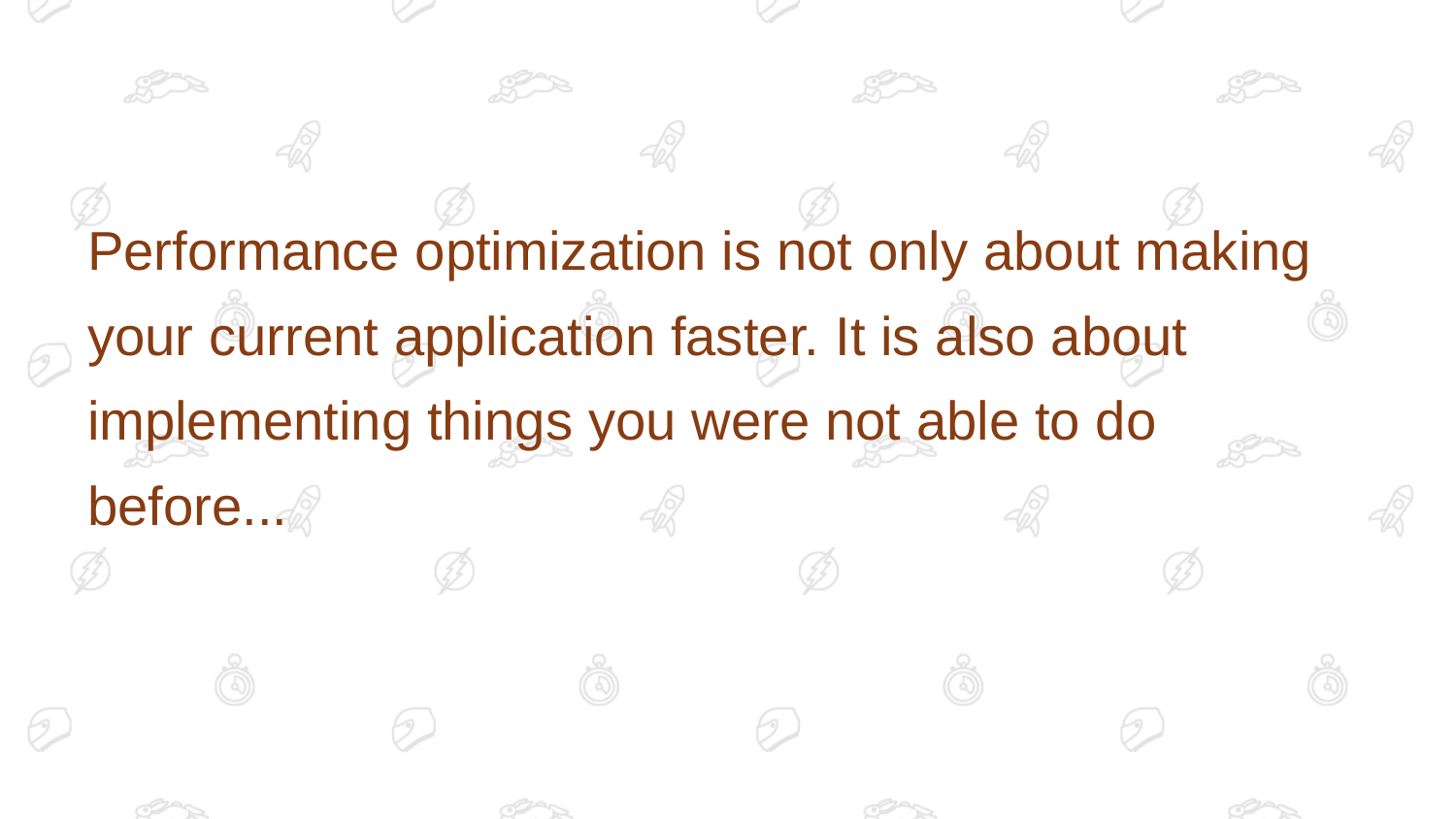

# Performance optimization is not only about making your current application faster. It is also about implementing things you were not able to do before...